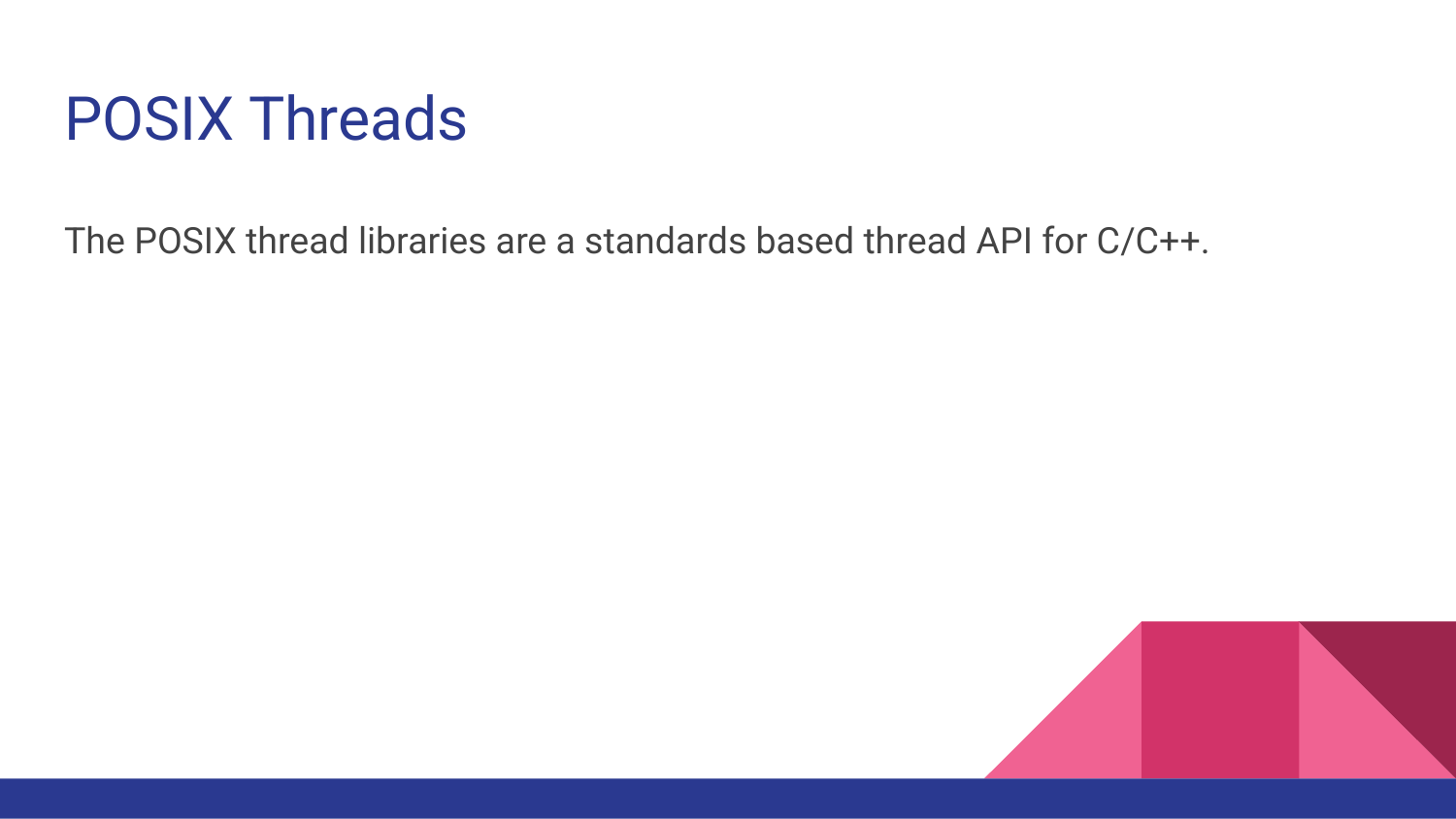

# POSIX Threads
The POSIX thread libraries are a standards based thread API for C/C++.